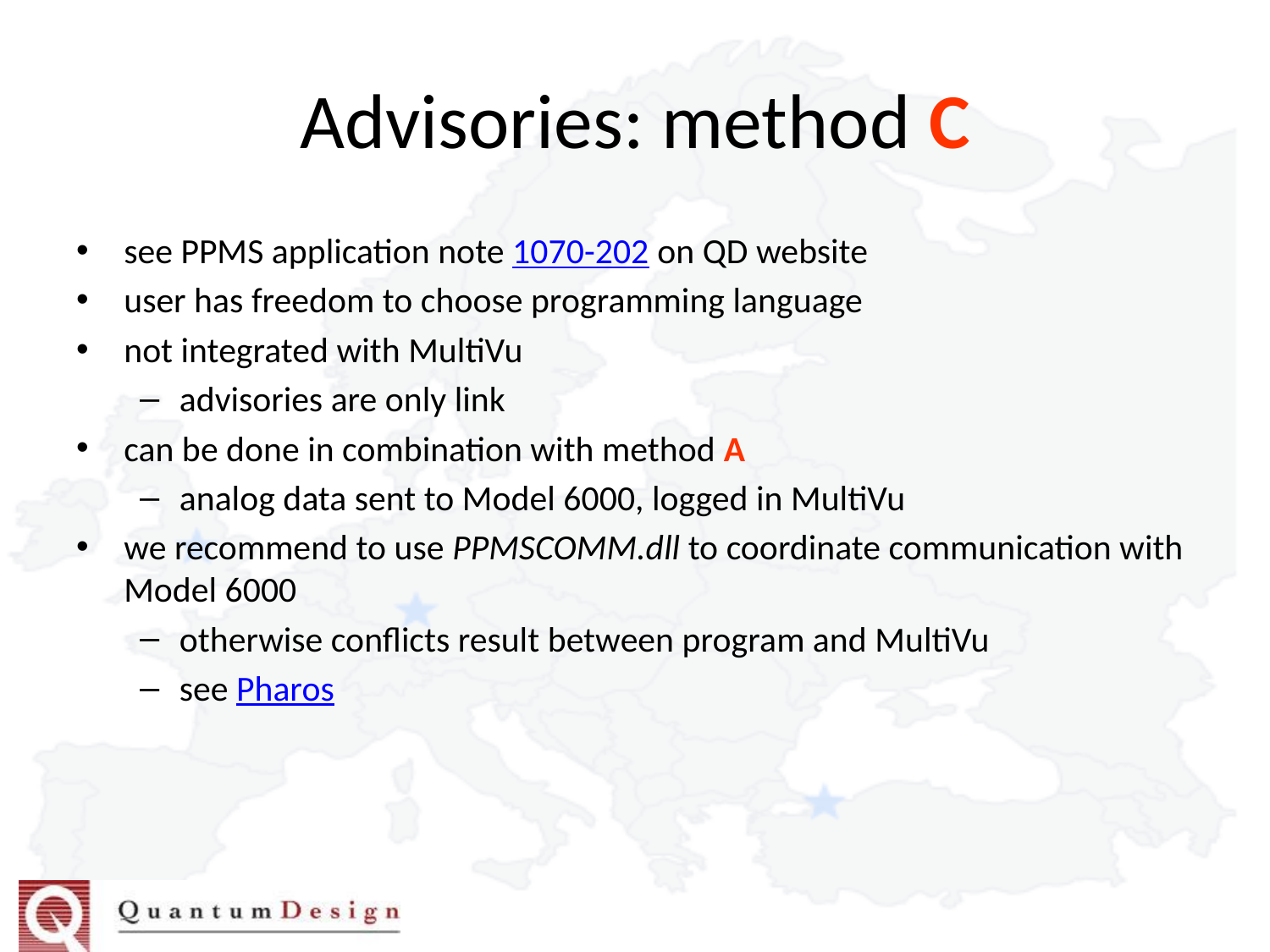

# Advisories: method C
see PPMS application note 1070-202 on QD website
user has freedom to choose programming language
not integrated with MultiVu
advisories are only link
can be done in combination with method A
analog data sent to Model 6000, logged in MultiVu
we recommend to use PPMSCOMM.dll to coordinate communication with Model 6000
otherwise conflicts result between program and MultiVu
see Pharos